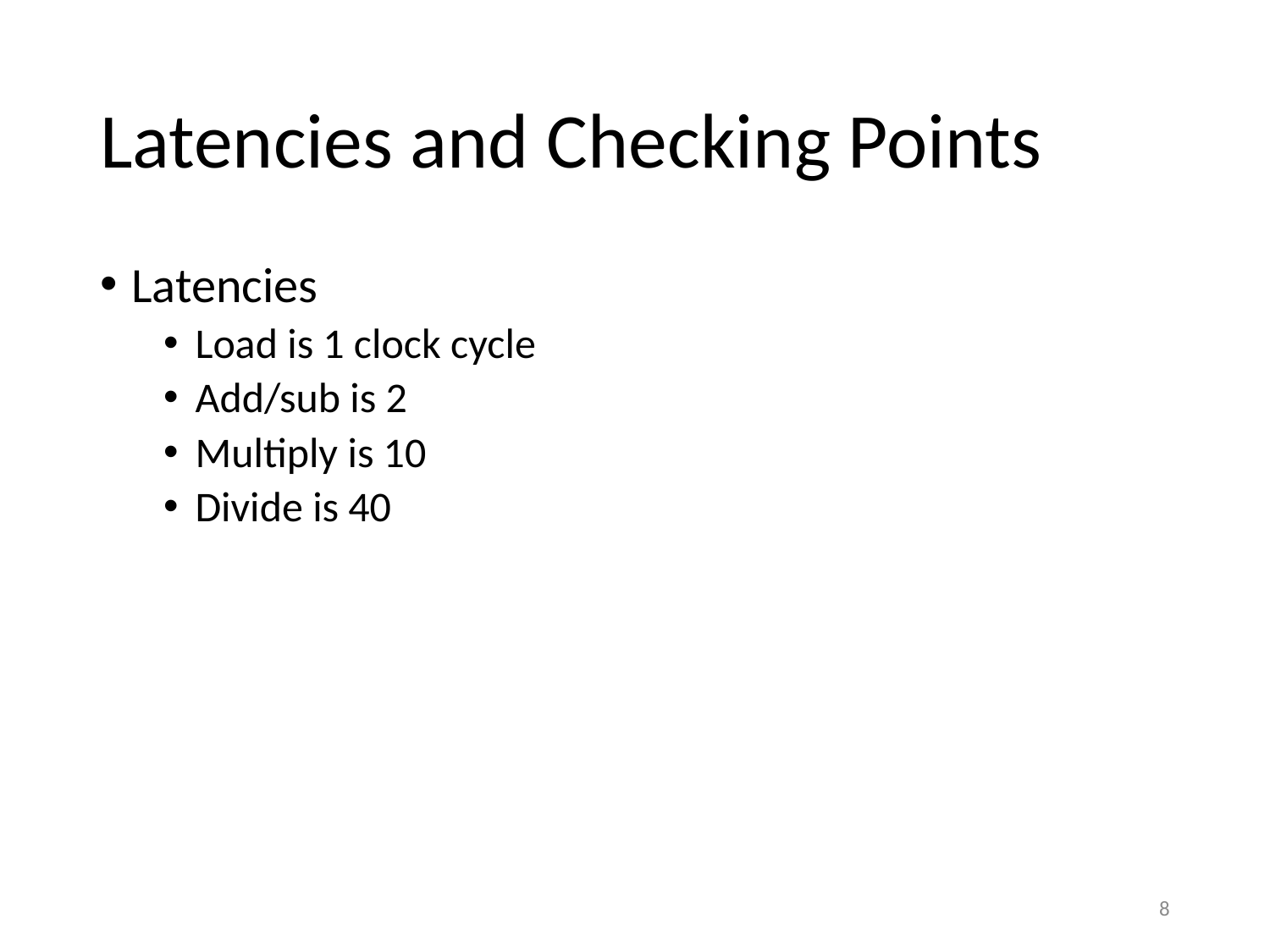

# Latencies and Checking Points
Latencies
Load is 1 clock cycle
Add/sub is 2
Multiply is 10
Divide is 40
8